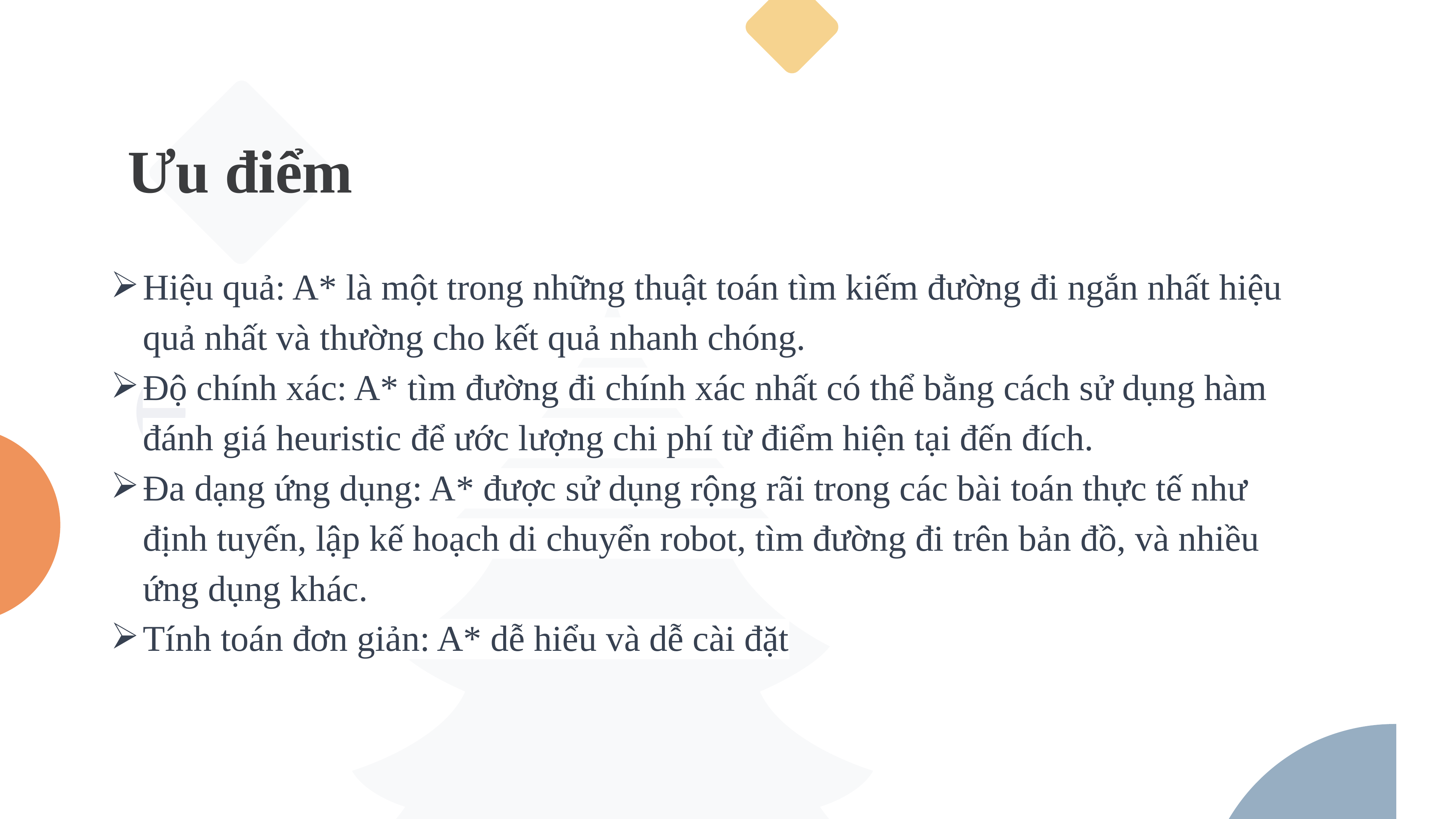

Ưu điểm
Hiệu quả: A* là một trong những thuật toán tìm kiếm đường đi ngắn nhất hiệu quả nhất và thường cho kết quả nhanh chóng.
Độ chính xác: A* tìm đường đi chính xác nhất có thể bằng cách sử dụng hàm đánh giá heuristic để ước lượng chi phí từ điểm hiện tại đến đích.
Đa dạng ứng dụng: A* được sử dụng rộng rãi trong các bài toán thực tế như định tuyến, lập kế hoạch di chuyển robot, tìm đường đi trên bản đồ, và nhiều ứng dụng khác.
Tính toán đơn giản: A* dễ hiểu và dễ cài đặt